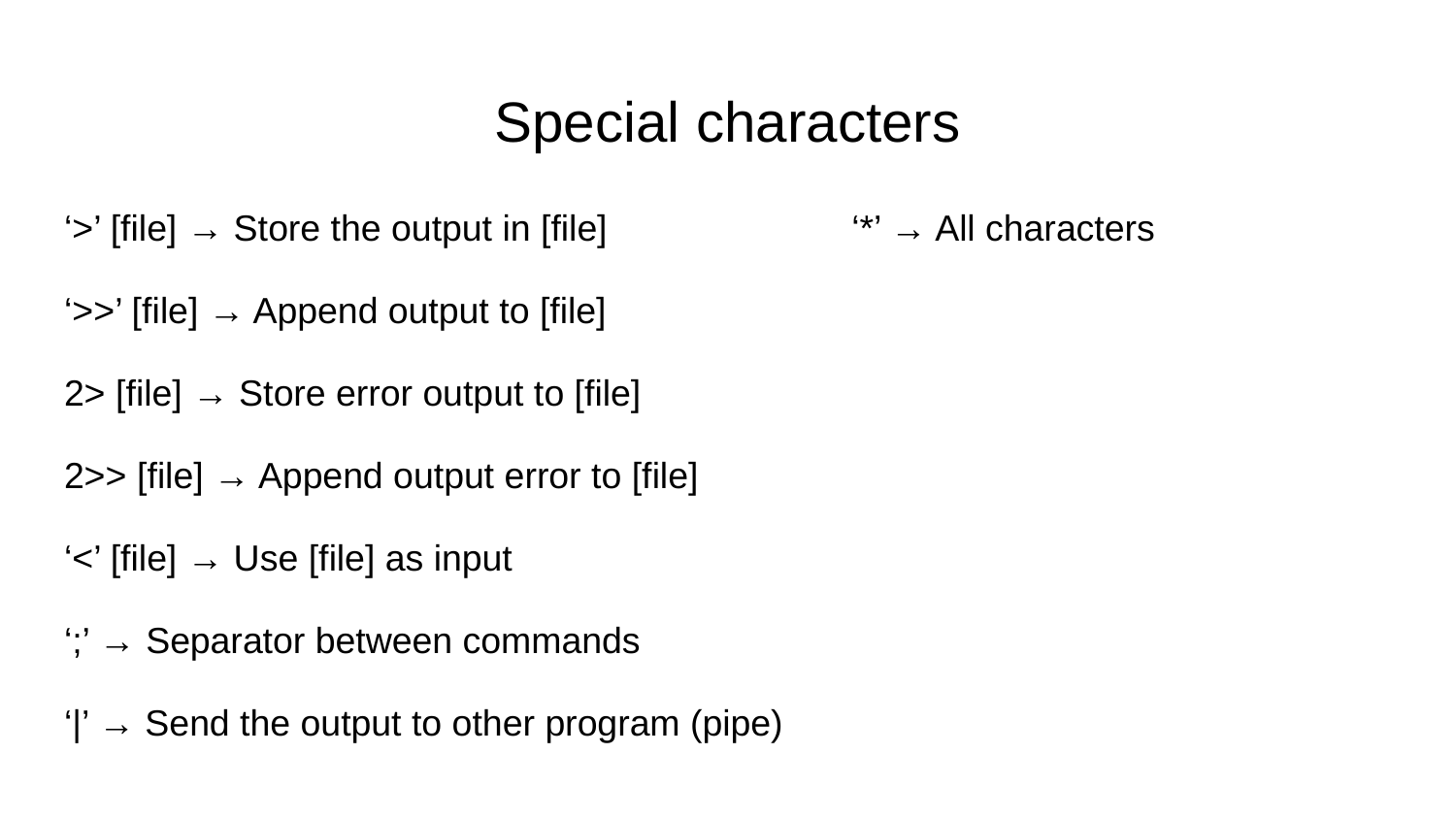

# Special characters
‘>’ [file] → Store the output in [file]
‘>>’ [file] → Append output to [file]
2> [file] → Store error output to [file]
2>> [file] → Append output error to [file]
‘<’ [file] → Use [file] as input
‘;’ → Separator between commands
‘|’ → Send the output to other program (pipe)
‘*’ → All characters